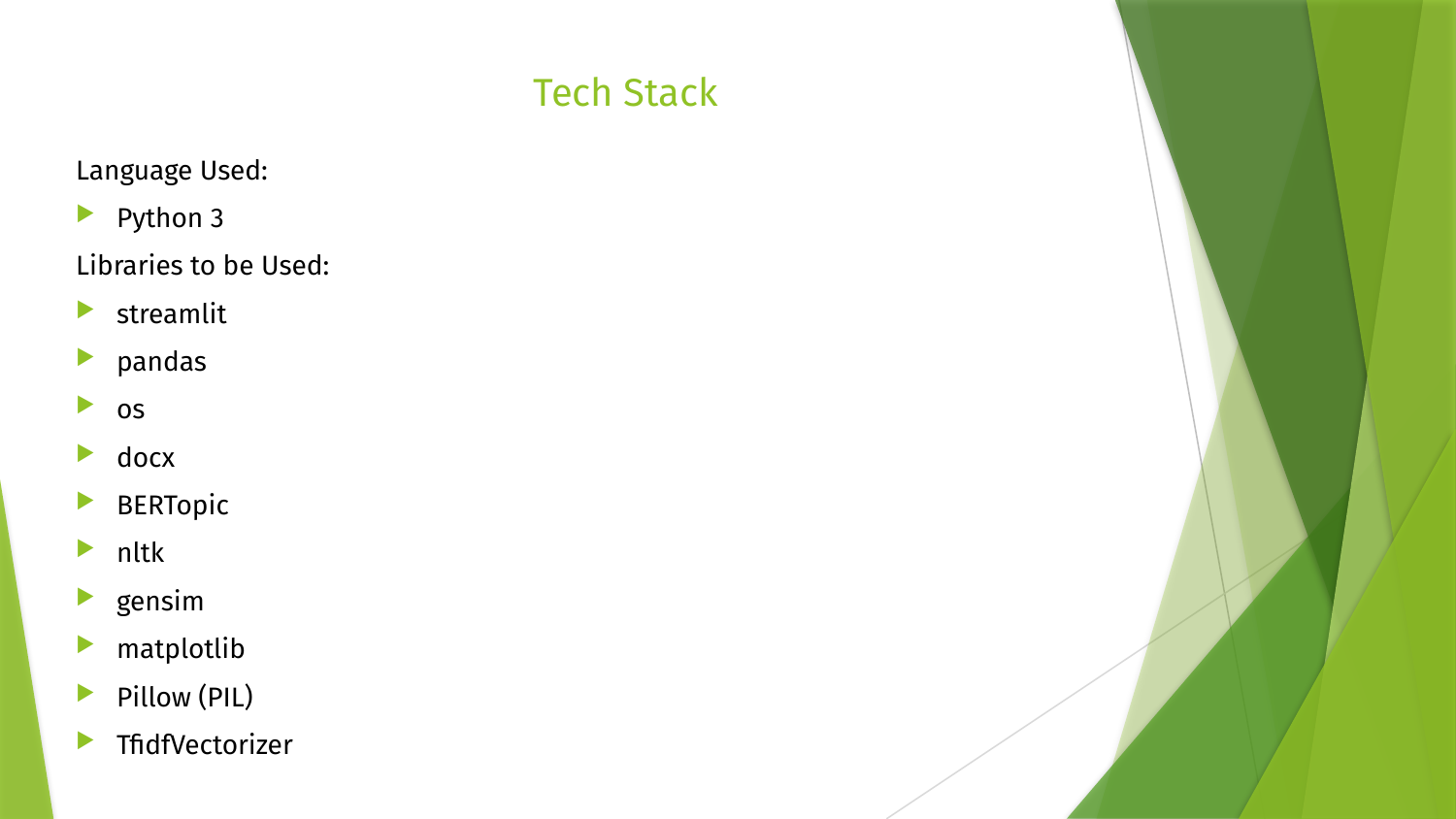

# Tech Stack
Language Used:
Python 3
Libraries to be Used:
streamlit
pandas
os
docx
BERTopic
nltk
gensim
matplotlib
Pillow (PIL)
TfidfVectorizer